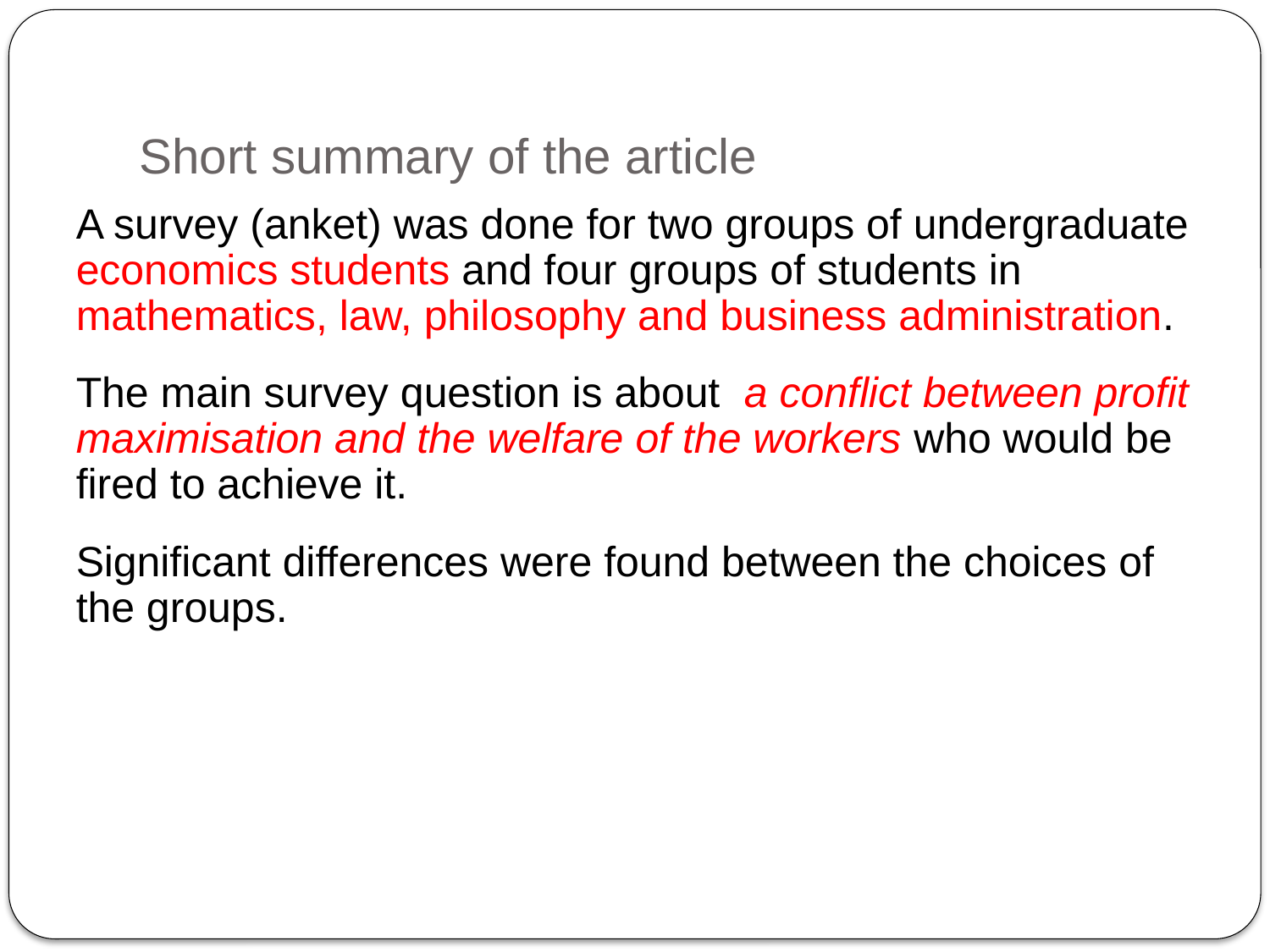

# Short summary of the article
A survey (anket) was done for two groups of undergraduate economics students and four groups of students in mathematics, law, philosophy and business administration.
The main survey question is about  a conflict between profit maximisation and the welfare of the workers who would be fired to achieve it.
Significant differences were found between the choices of the groups.